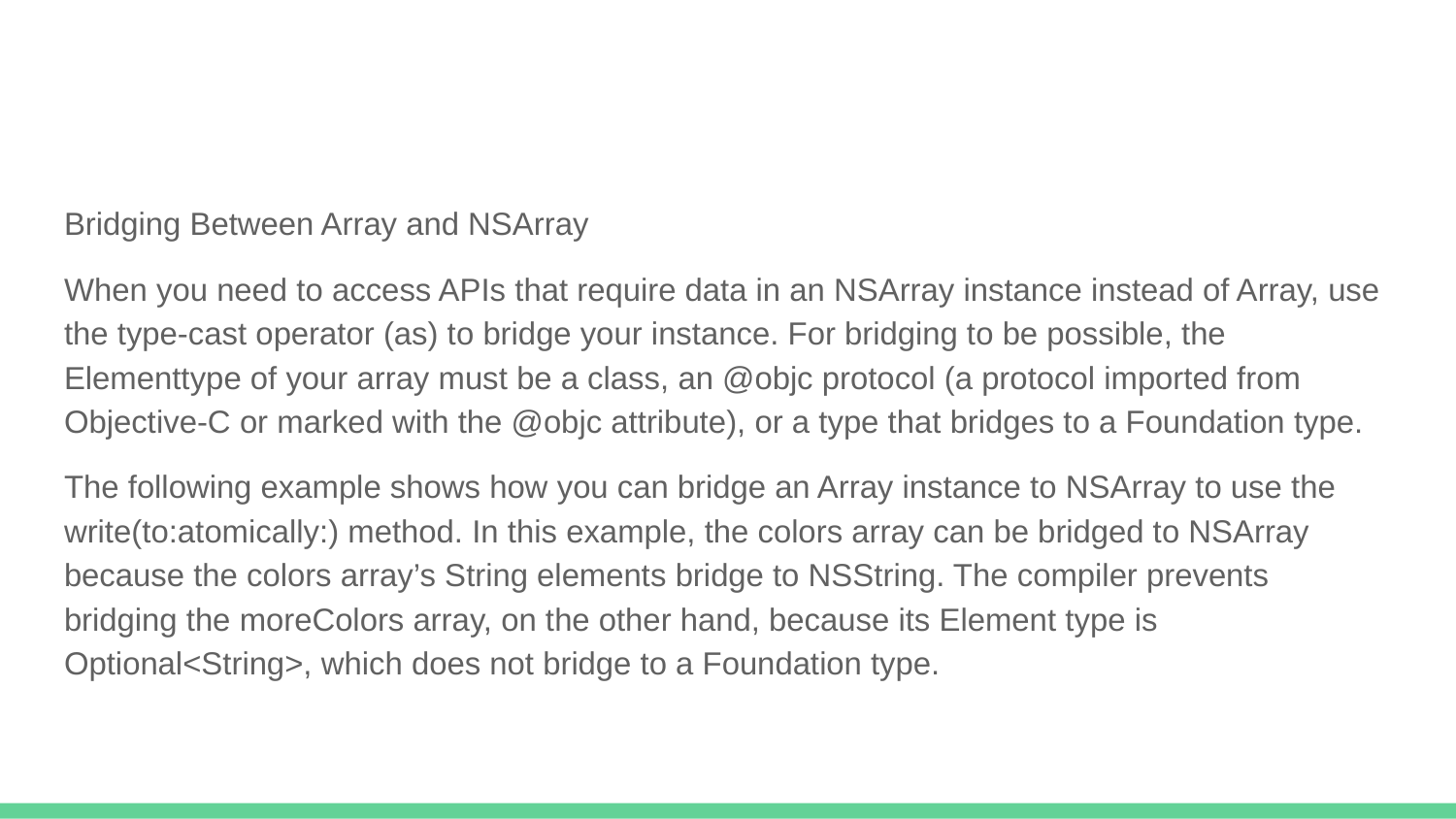

#
Bridging Between Array and NSArray
When you need to access APIs that require data in an NSArray instance instead of Array, use the type-cast operator (as) to bridge your instance. For bridging to be possible, the Elementtype of your array must be a class, an @objc protocol (a protocol imported from Objective-C or marked with the @objc attribute), or a type that bridges to a Foundation type.
The following example shows how you can bridge an Array instance to NSArray to use the write(to:atomically:) method. In this example, the colors array can be bridged to NSArray because the colors array’s String elements bridge to NSString. The compiler prevents bridging the moreColors array, on the other hand, because its Element type is Optional<String>, which does not bridge to a Foundation type.